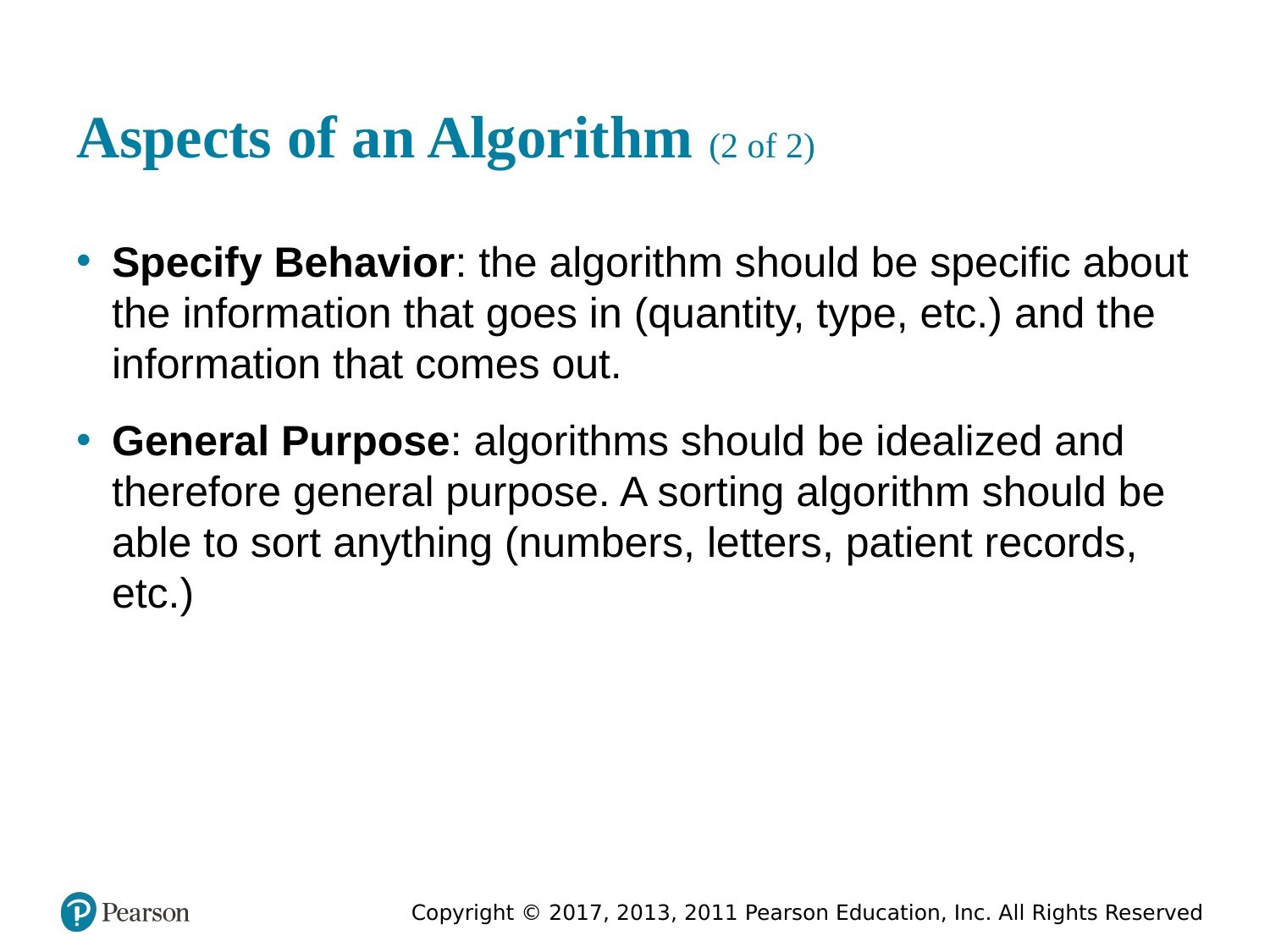

# Aspects of an Algorithm (2 of 2)
Specify Behavior: the algorithm should be specific about the information that goes in (quantity, type, etc.) and the information that comes out.
General Purpose: algorithms should be idealized and therefore general purpose. A sorting algorithm should be able to sort anything (numbers, letters, patient records, etc.)